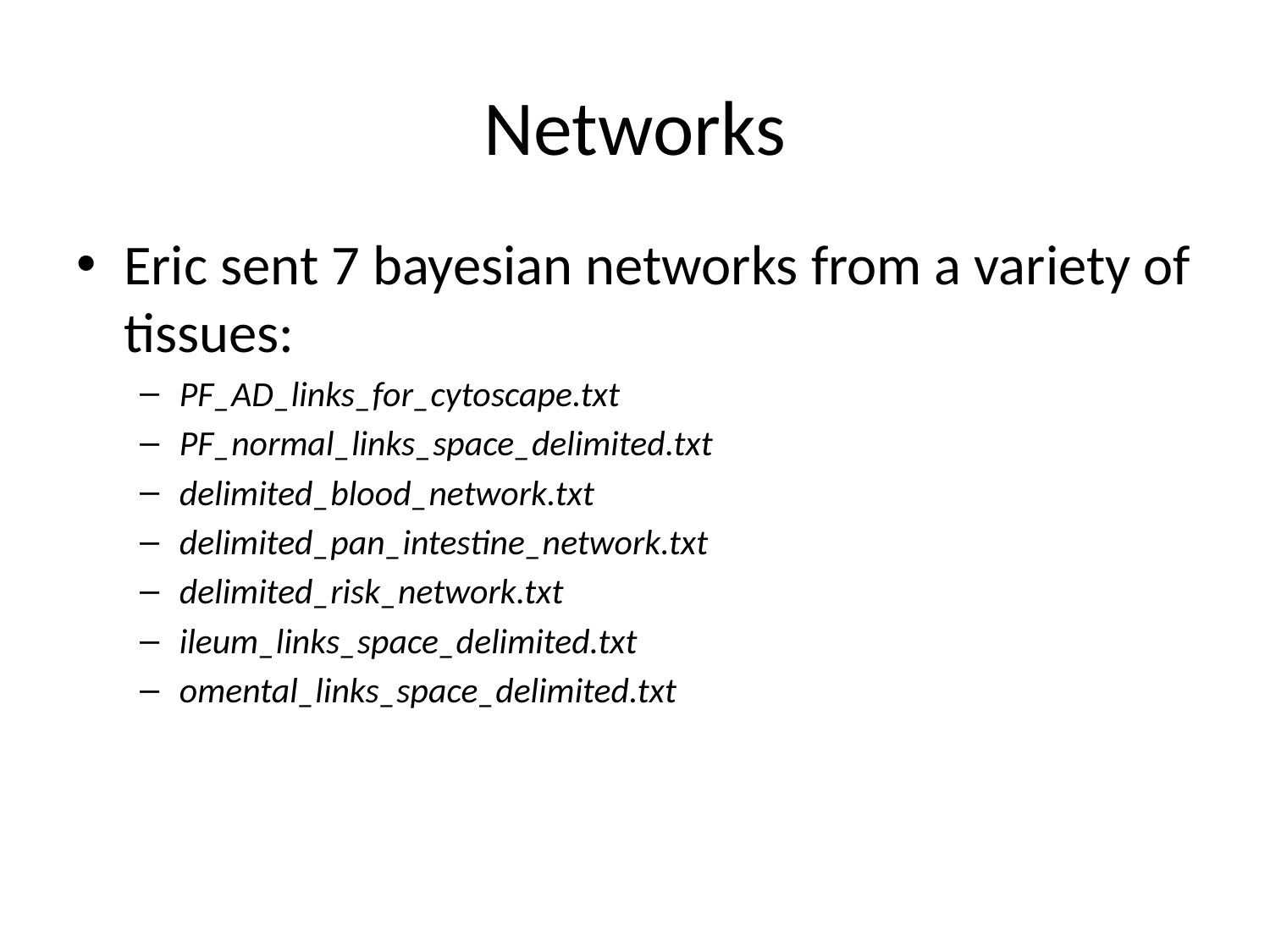

# Networks
Eric sent 7 bayesian networks from a variety of tissues:
PF_AD_links_for_cytoscape.txt
PF_normal_links_space_delimited.txt
delimited_blood_network.txt
delimited_pan_intestine_network.txt
delimited_risk_network.txt
ileum_links_space_delimited.txt
omental_links_space_delimited.txt